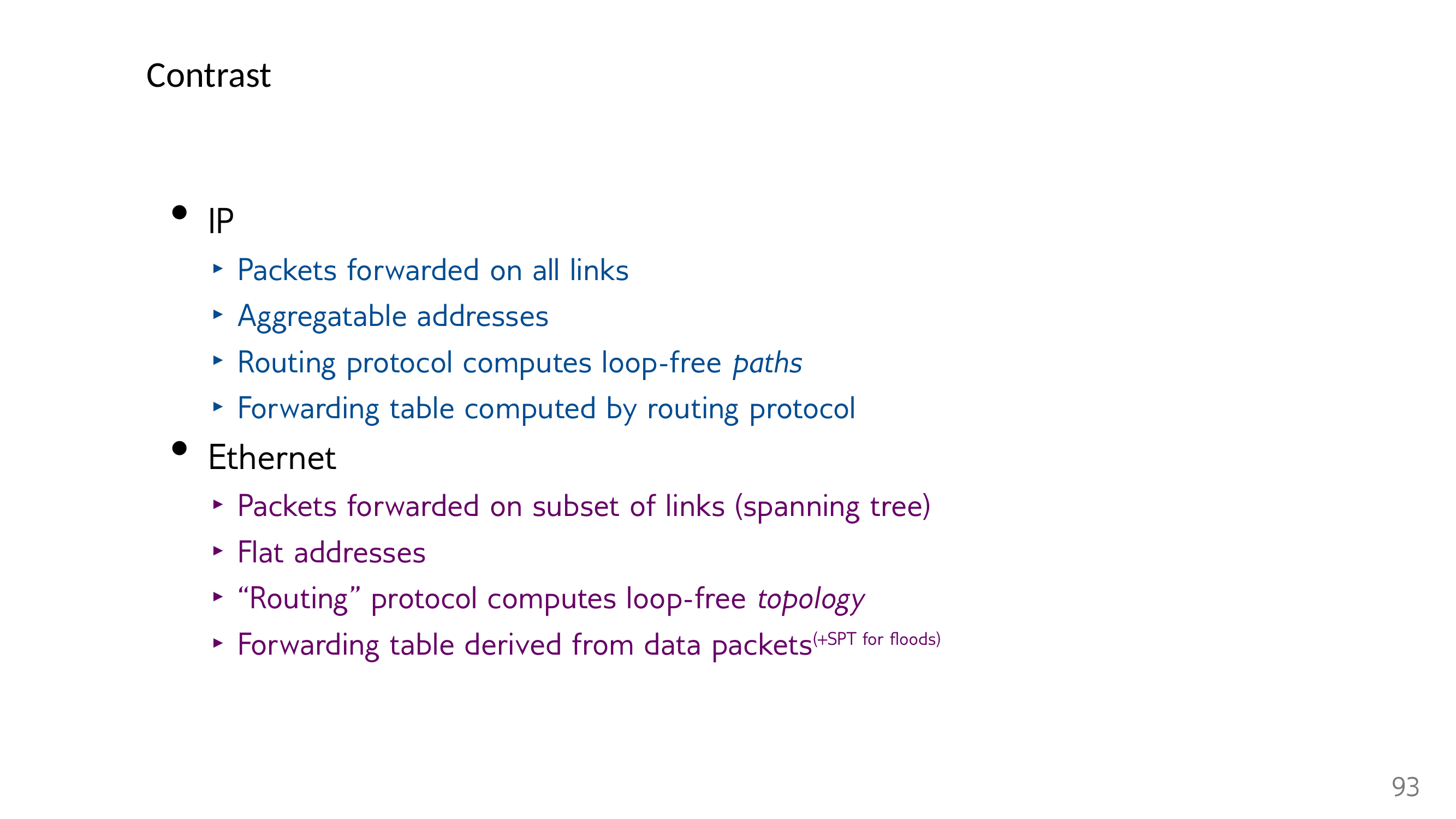

# Contrast
IP
Packets forwarded on all links
Aggregatable addresses
Routing protocol computes loop-free paths
Forwarding table computed by routing protocol
Ethernet
Packets forwarded on subset of links (spanning tree)
Flat addresses
“Routing” protocol computes loop-free topology
Forwarding table derived from data packets(+SPT for floods)

93